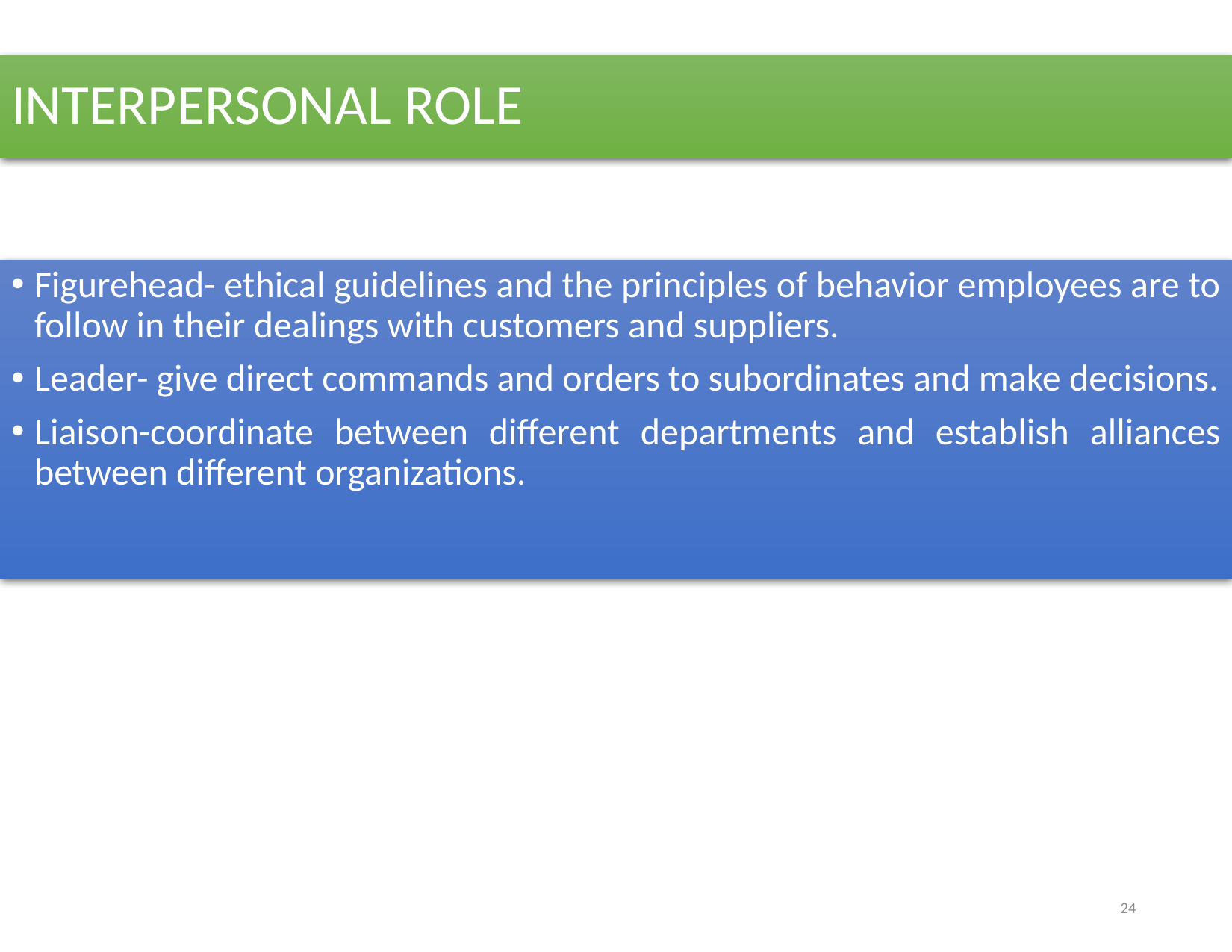

# INTERPERSONAL ROLE
Figurehead- ethical guidelines and the principles of behavior employees are to follow in their dealings with customers and suppliers.
Leader- give direct commands and orders to subordinates and make decisions.
Liaison-coordinate between different departments and establish alliances between different organizations.
24